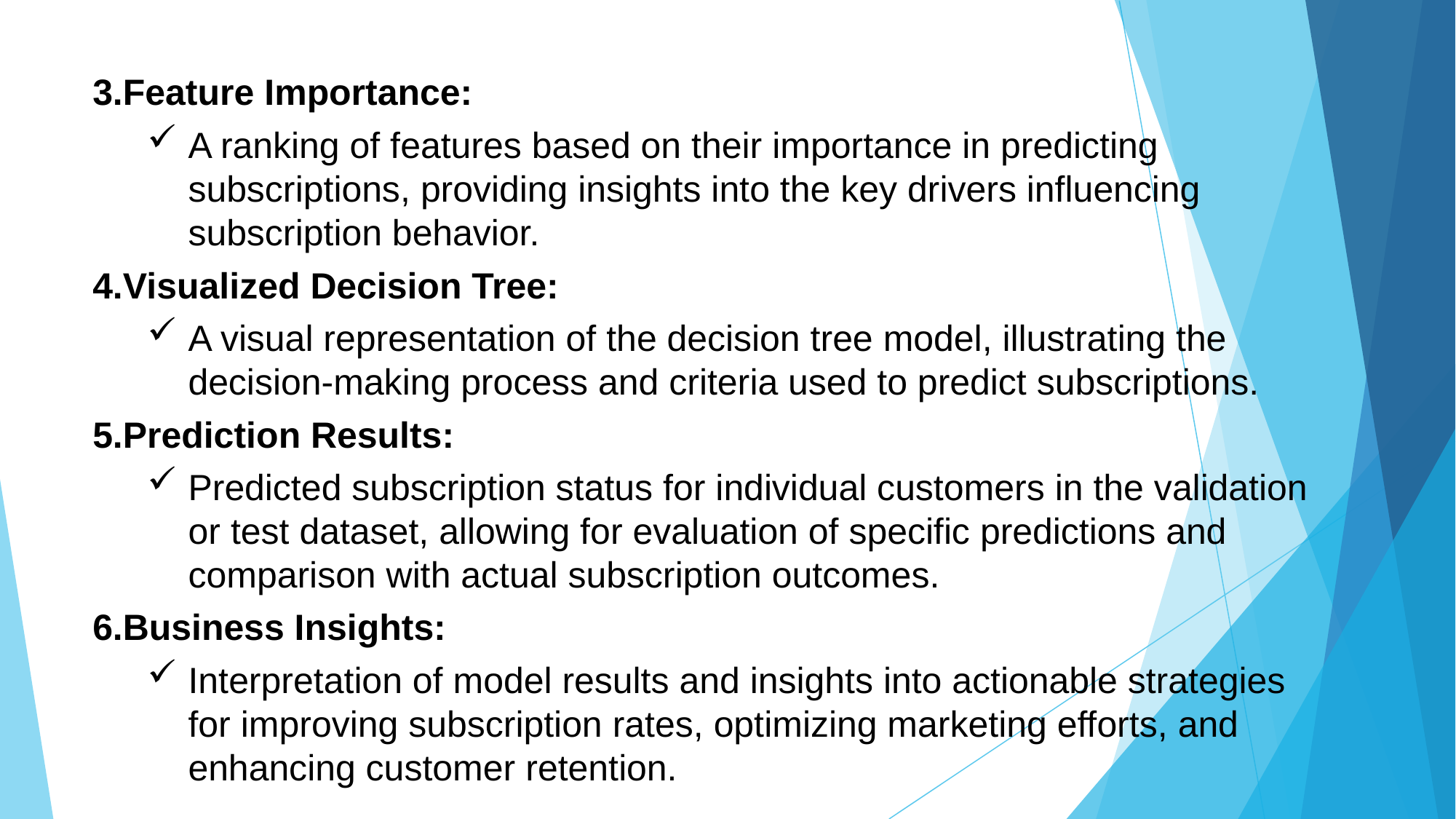

3.Feature Importance:
A ranking of features based on their importance in predicting subscriptions, providing insights into the key drivers influencing subscription behavior.
4.Visualized Decision Tree:
A visual representation of the decision tree model, illustrating the decision-making process and criteria used to predict subscriptions.
5.Prediction Results:
Predicted subscription status for individual customers in the validation or test dataset, allowing for evaluation of specific predictions and comparison with actual subscription outcomes.
6.Business Insights:
Interpretation of model results and insights into actionable strategies for improving subscription rates, optimizing marketing efforts, and enhancing customer retention.